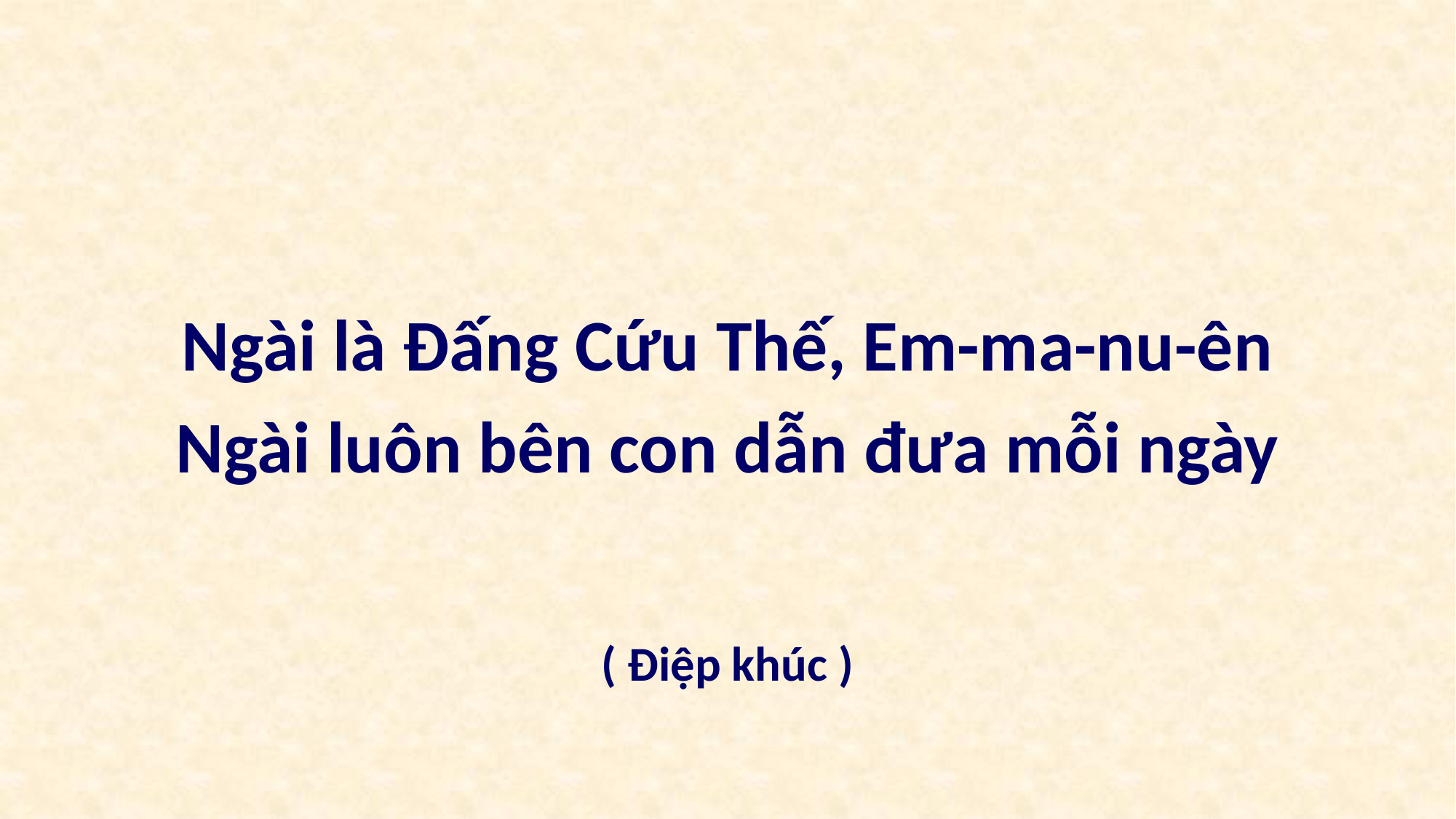

Ngài là Đấng Cứu Thế, Em-ma-nu-ên
Ngài luôn bên con dẫn đưa mỗi ngày
( Điệp khúc )